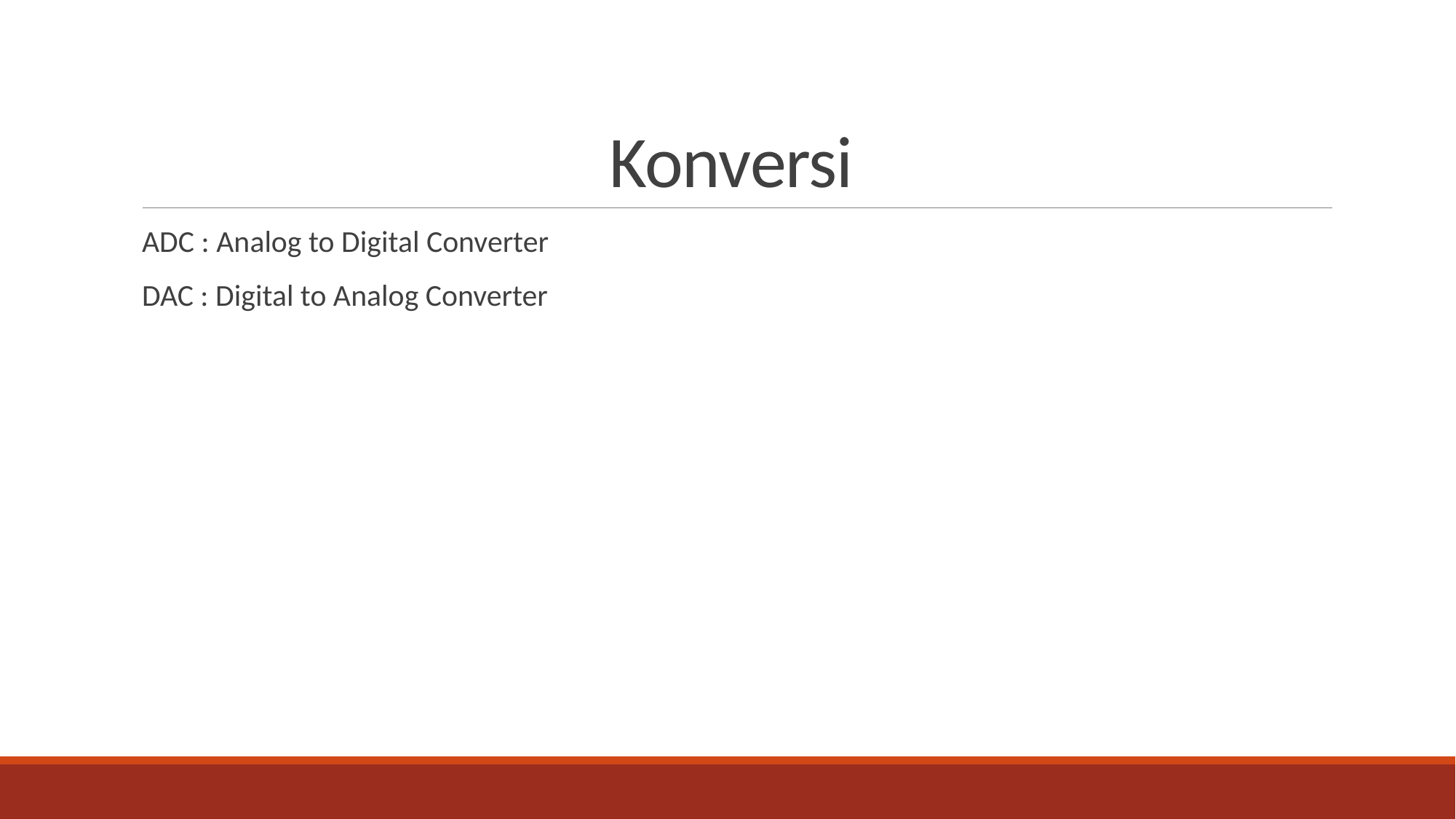

# Konversi
ADC : Analog to Digital Converter
DAC : Digital to Analog Converter